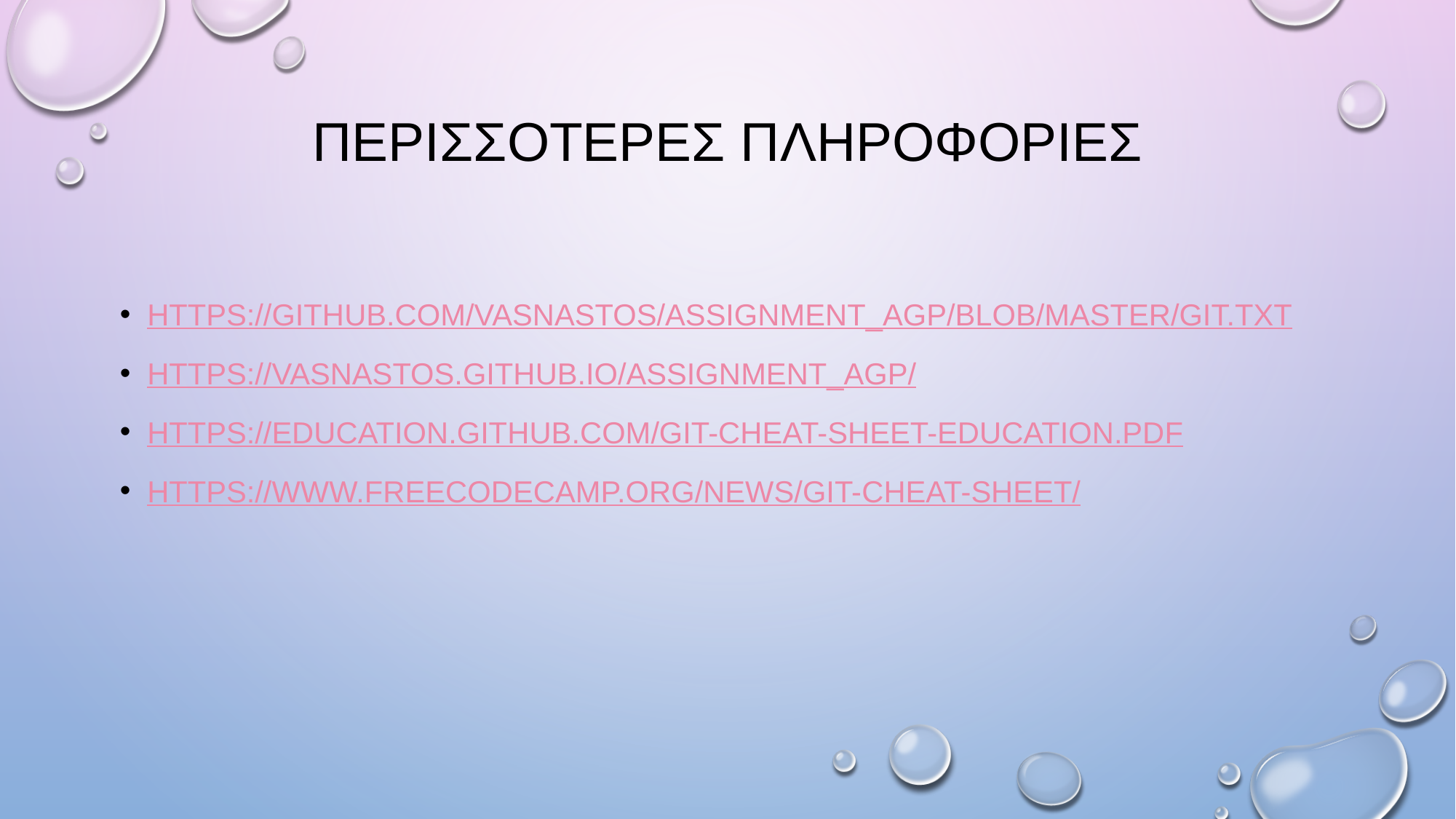

# ΠΕΡΙΣΣΟΤΕΡΕΣ ΠΛΗΡΟΦΟΡΙΕΣ
https://github.com/vasnastos/Assignment_AGP/blob/master/Git.txt
https://vasnastos.github.io/Assignment_AGP/
https://education.github.com/git-cheat-sheet-education.pdf
https://www.freecodecamp.org/news/git-cheat-sheet/